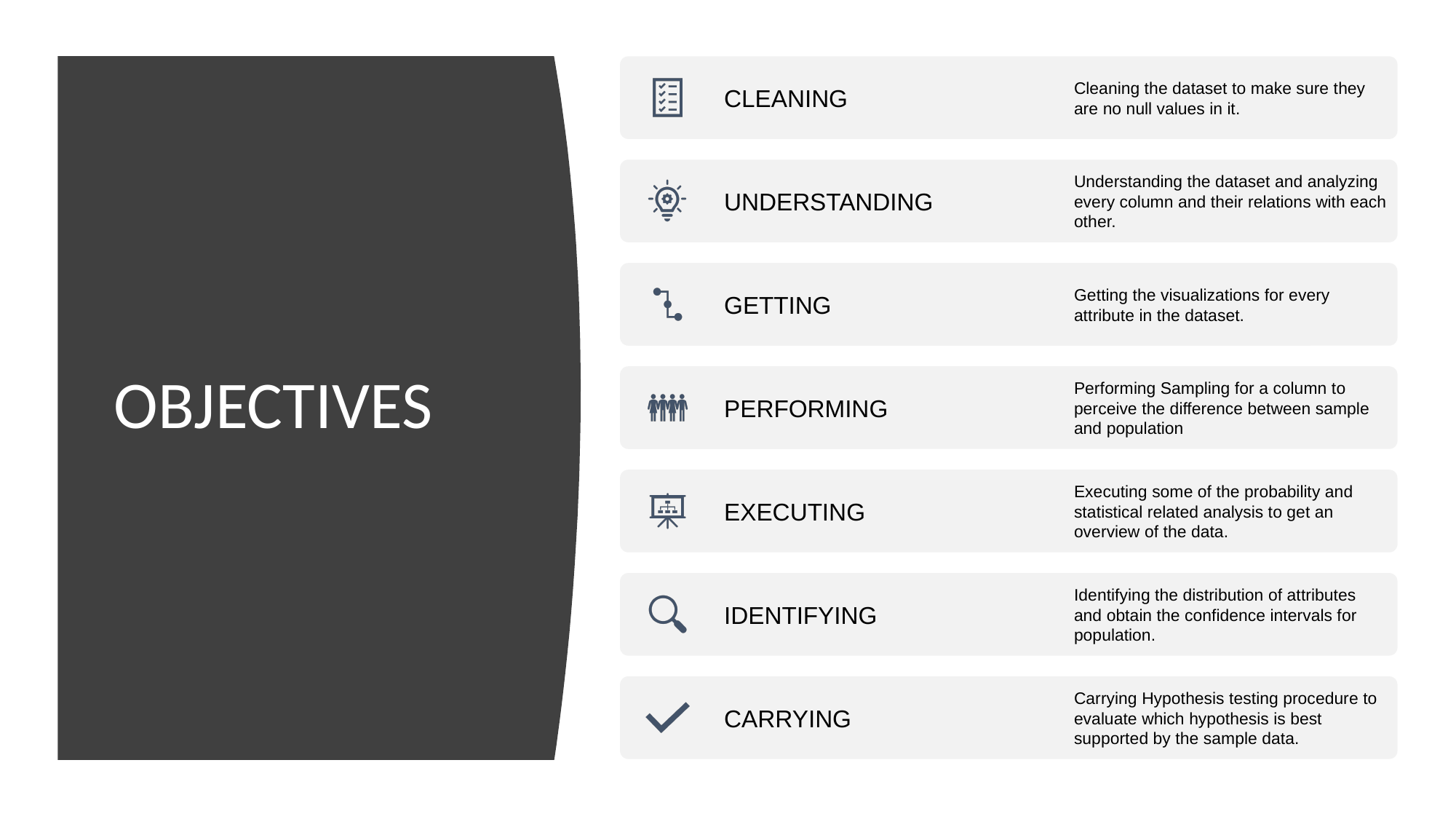

CLEANING
Cleaning the dataset to make sure they are no null values in it.
UNDERSTANDING
Understanding the dataset and analyzing every column and their relations with each other.
GETTING
Getting the visualizations for every attribute in the dataset.
PERFORMING
Performing Sampling for a column to perceive the difference between sample and population
EXECUTING
Executing some of the probability and statistical related analysis to get an overview of the data.
IDENTIFYING
Identifying the distribution of attributes and obtain the confidence intervals for population.
CARRYING
Carrying Hypothesis testing procedure to evaluate which hypothesis is best supported by the sample data.

# OBJECTIVES